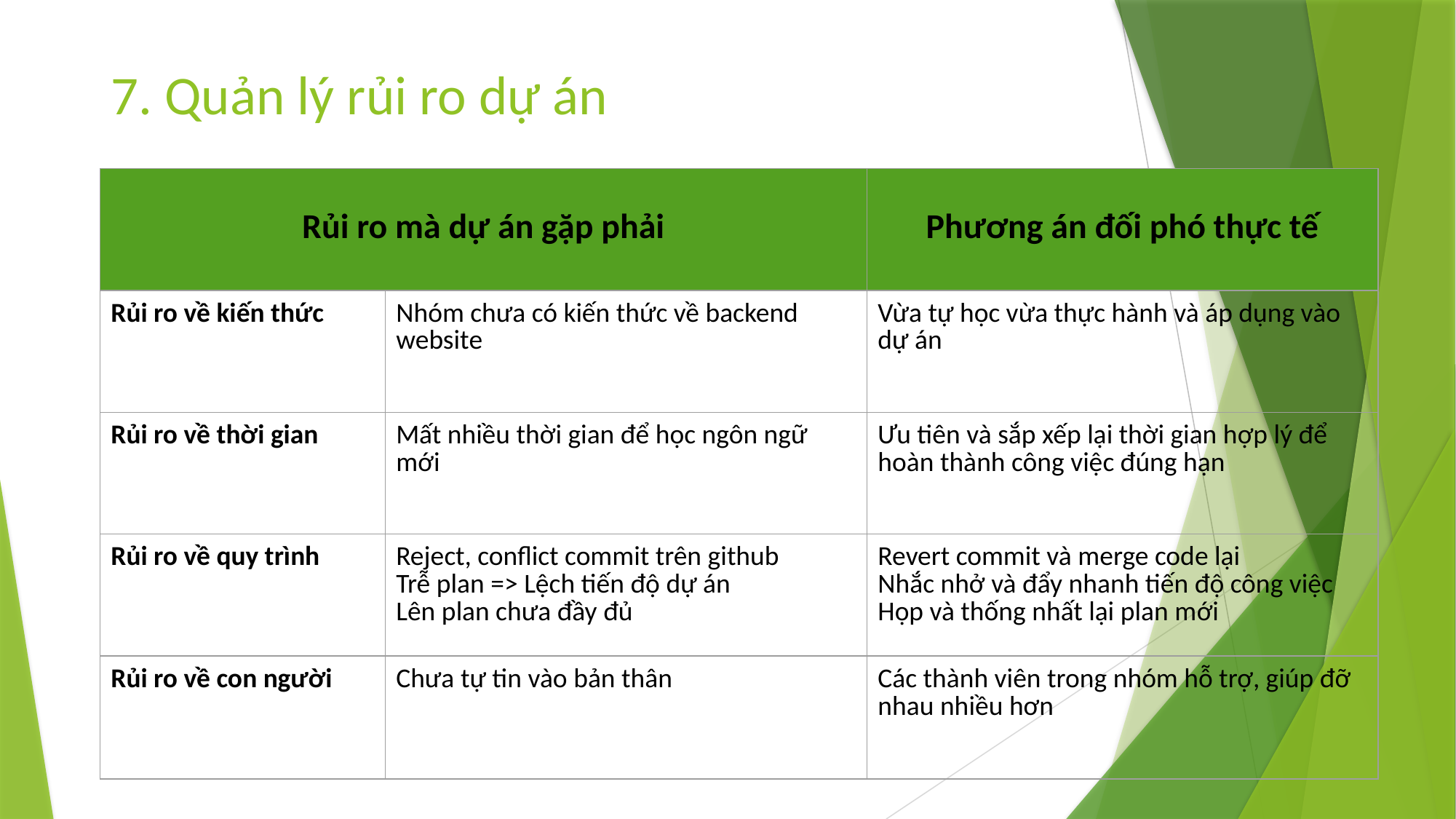

# 7. Quản lý rủi ro dự án
| Rủi ro mà dự án gặp phải |  | Phương án đối phó thực tế |
| --- | --- | --- |
| Rủi ro về kiến thức | Nhóm chưa có kiến thức về backend website | Vừa tự học vừa thực hành và áp dụng vào dự án |
| Rủi ro về thời gian | Mất nhiều thời gian để học ngôn ngữ mới | Ưu tiên và sắp xếp lại thời gian hợp lý để hoàn thành công việc đúng hạn |
| Rủi ro về quy trình | Reject, conflict commit trên github Trễ plan => Lệch tiến độ dự án Lên plan chưa đầy đủ | Revert commit và merge code lại Nhắc nhở và đẩy nhanh tiến độ công việc Họp và thống nhất lại plan mới |
| Rủi ro về con người | Chưa tự tin vào bản thân | Các thành viên trong nhóm hỗ trợ, giúp đỡ nhau nhiều hơn |